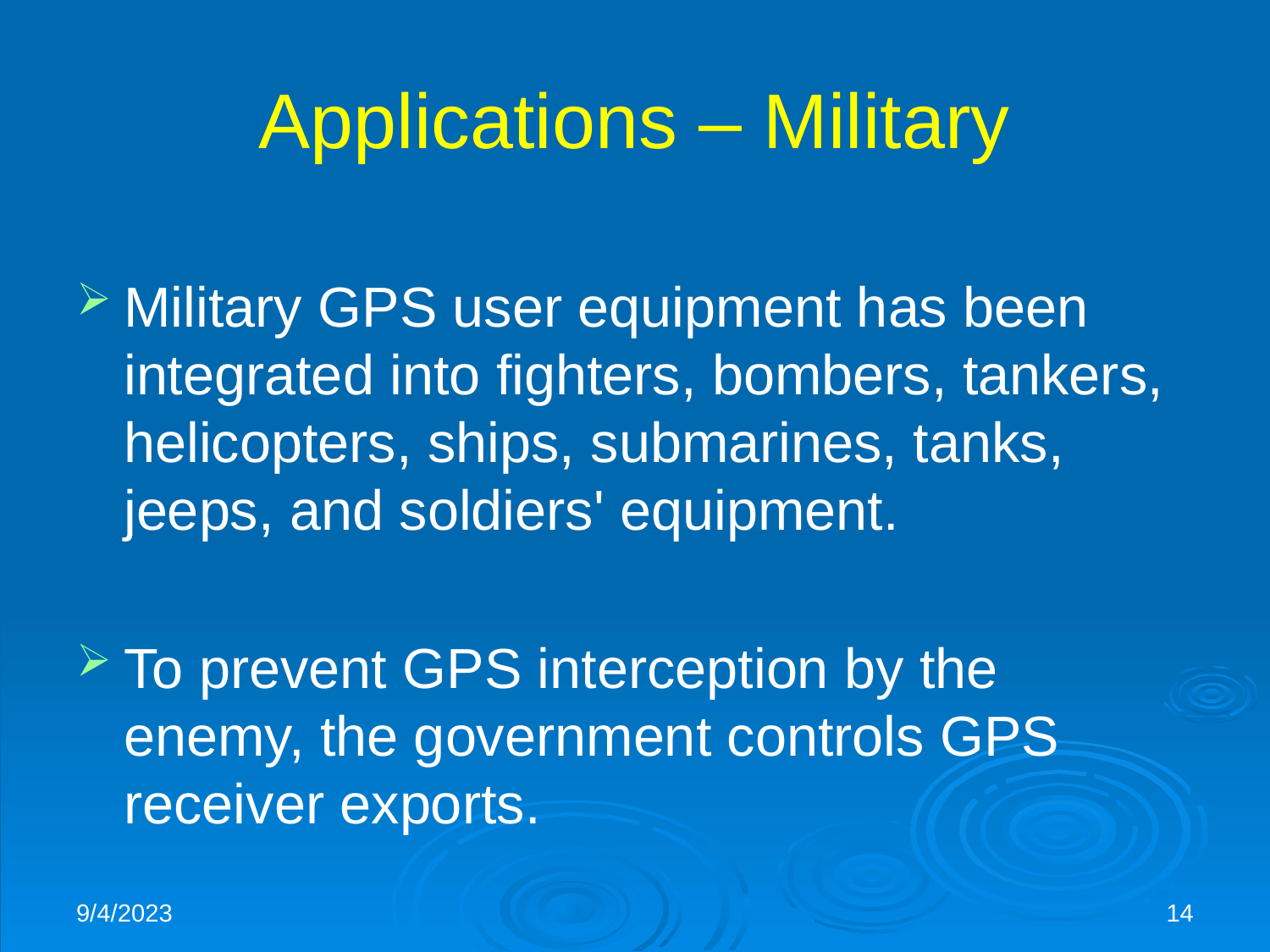

# Applications – Military
Military GPS user equipment has been integrated into fighters, bombers, tankers, helicopters, ships, submarines, tanks, jeeps, and soldiers' equipment.

To prevent GPS interception by the enemy, the government controls GPS receiver exports.

9/4/2023
14